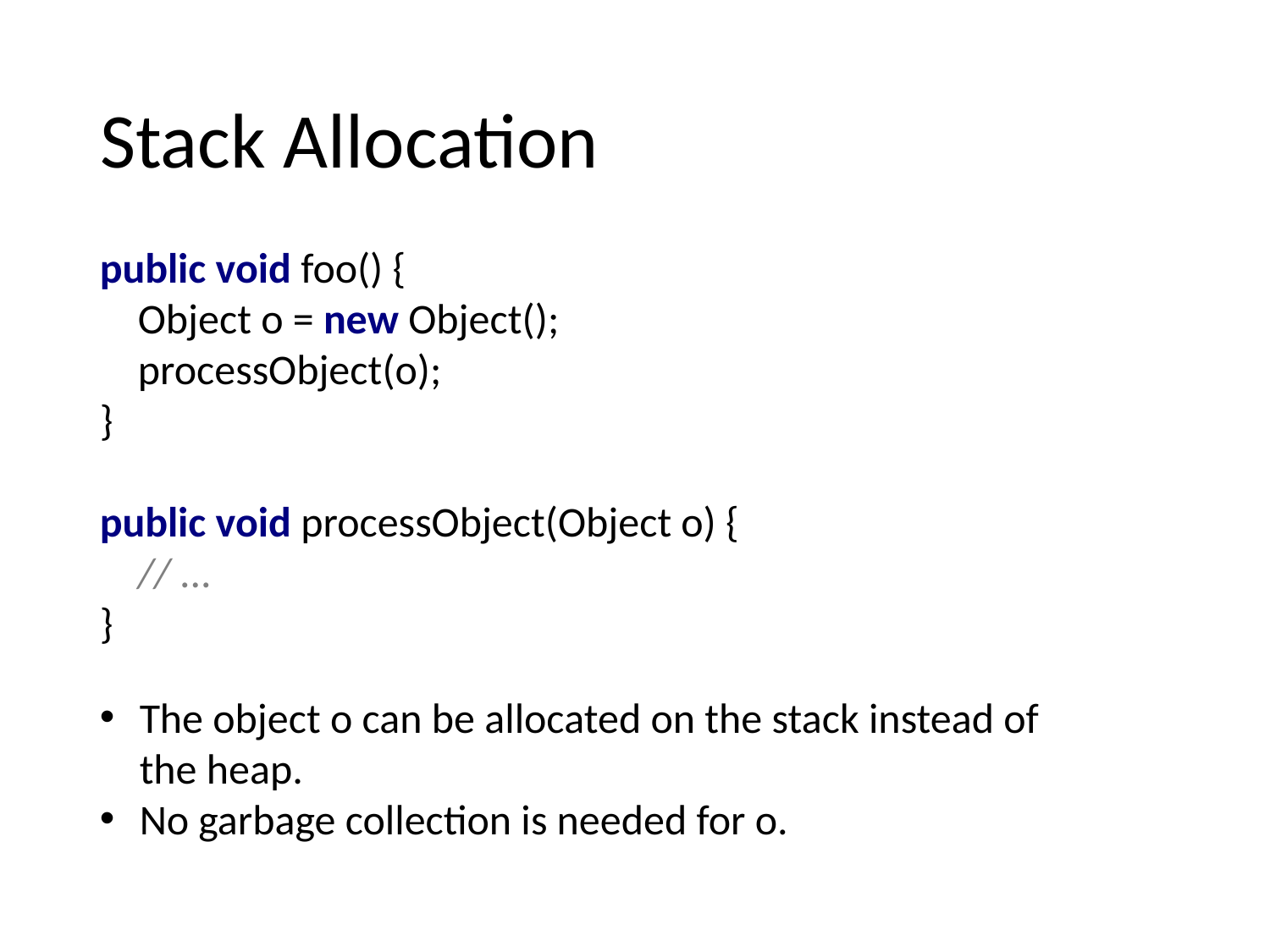

# Stack Allocation
public void foo() {
    Object o = new Object();
    processObject(o);
}
public void processObject(Object o) {
    // ...
}
The object o can be allocated on the stack instead of the heap.
No garbage collection is needed for o.